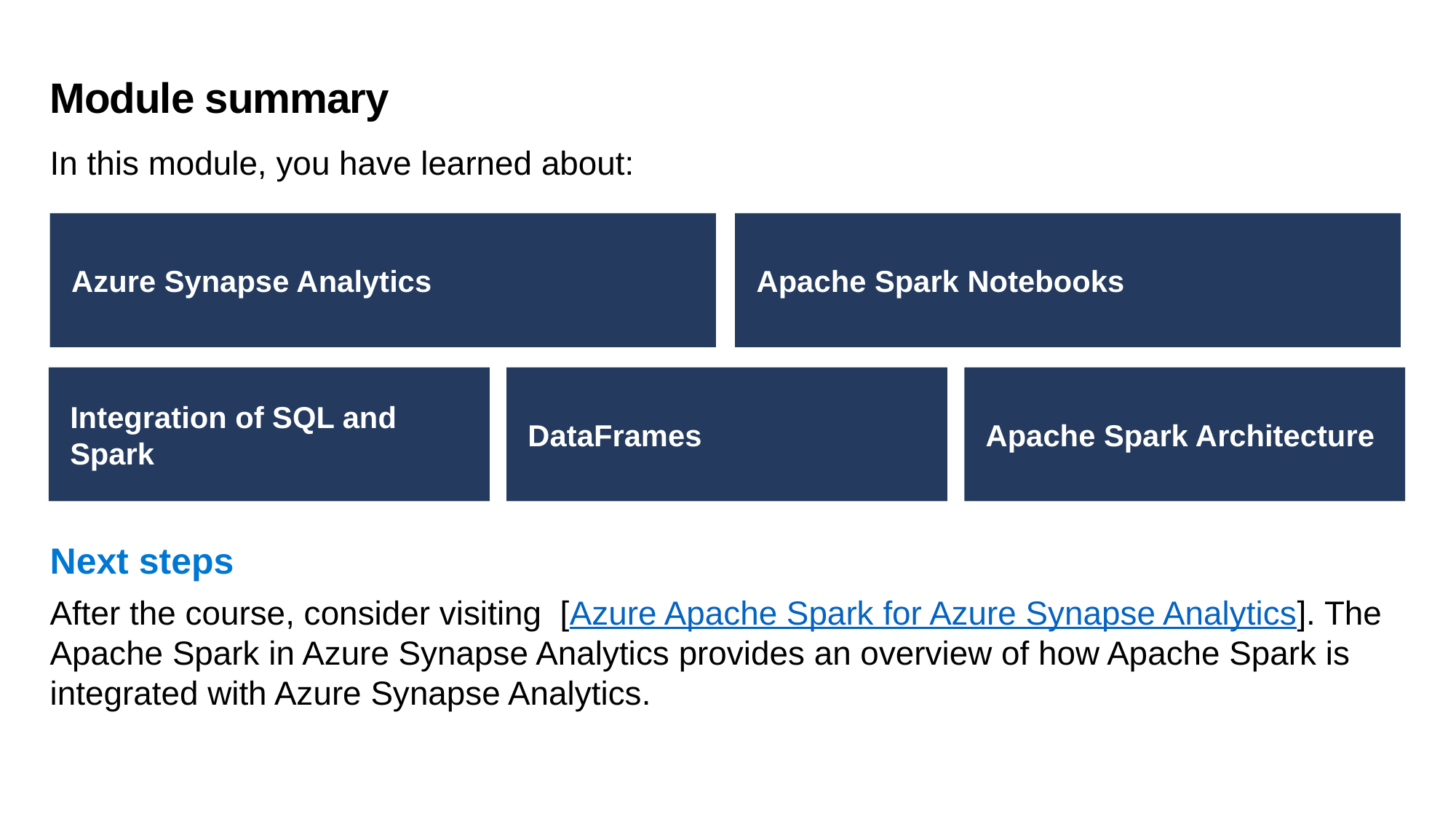

# Module summary
In this module, you have learned about:
Azure Synapse Analytics
Apache Spark Notebooks
DataFrames
Integration of SQL and Spark
Apache Spark Architecture
Next steps
After the course, consider visiting  [Azure Apache Spark for Azure Synapse Analytics]. The Apache Spark in Azure Synapse Analytics provides an overview of how Apache Spark is integrated with Azure Synapse Analytics.